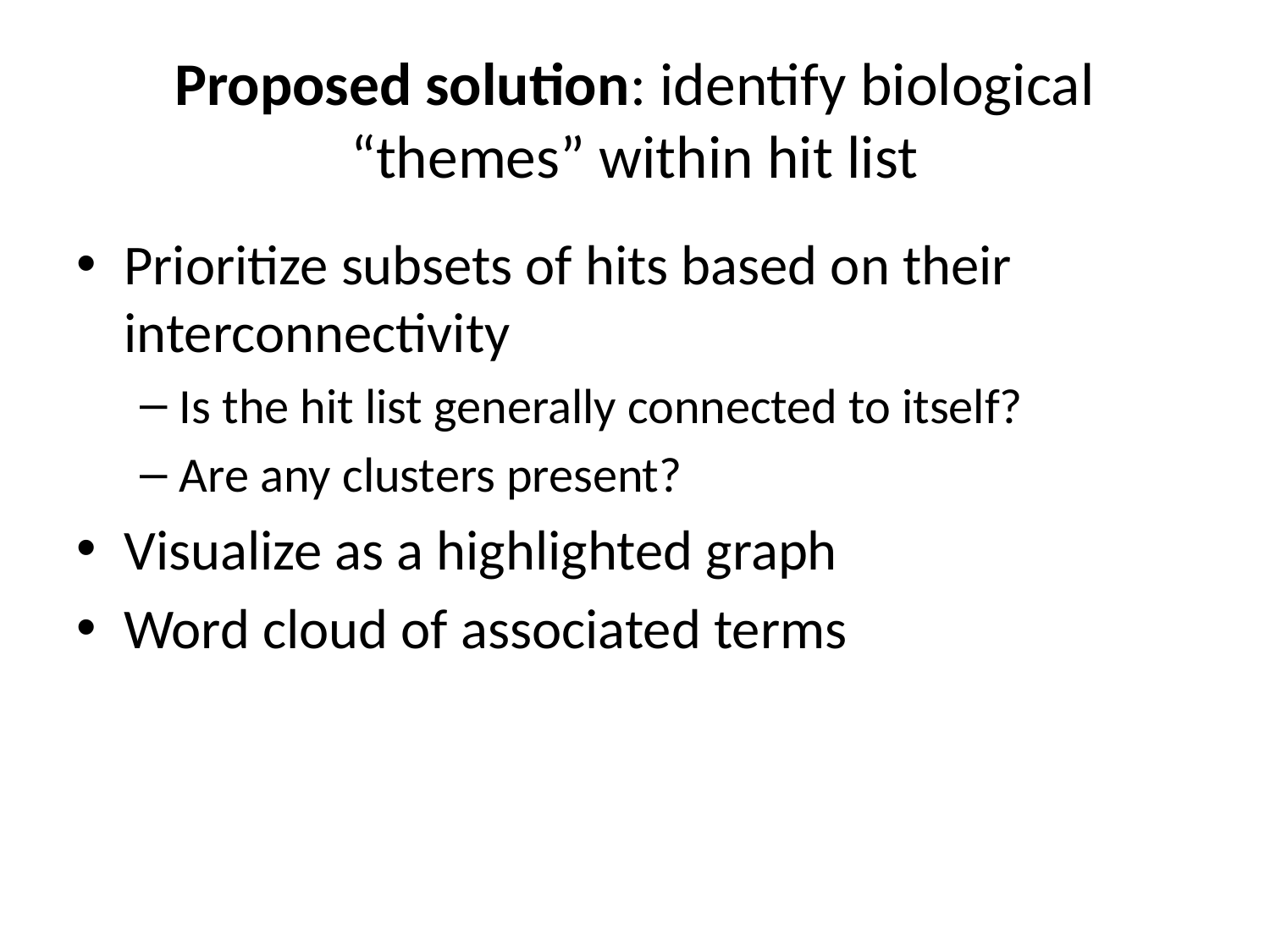

# Proposed solution: identify biological “themes” within hit list
Prioritize subsets of hits based on their interconnectivity
Is the hit list generally connected to itself?
Are any clusters present?
Visualize as a highlighted graph
Word cloud of associated terms